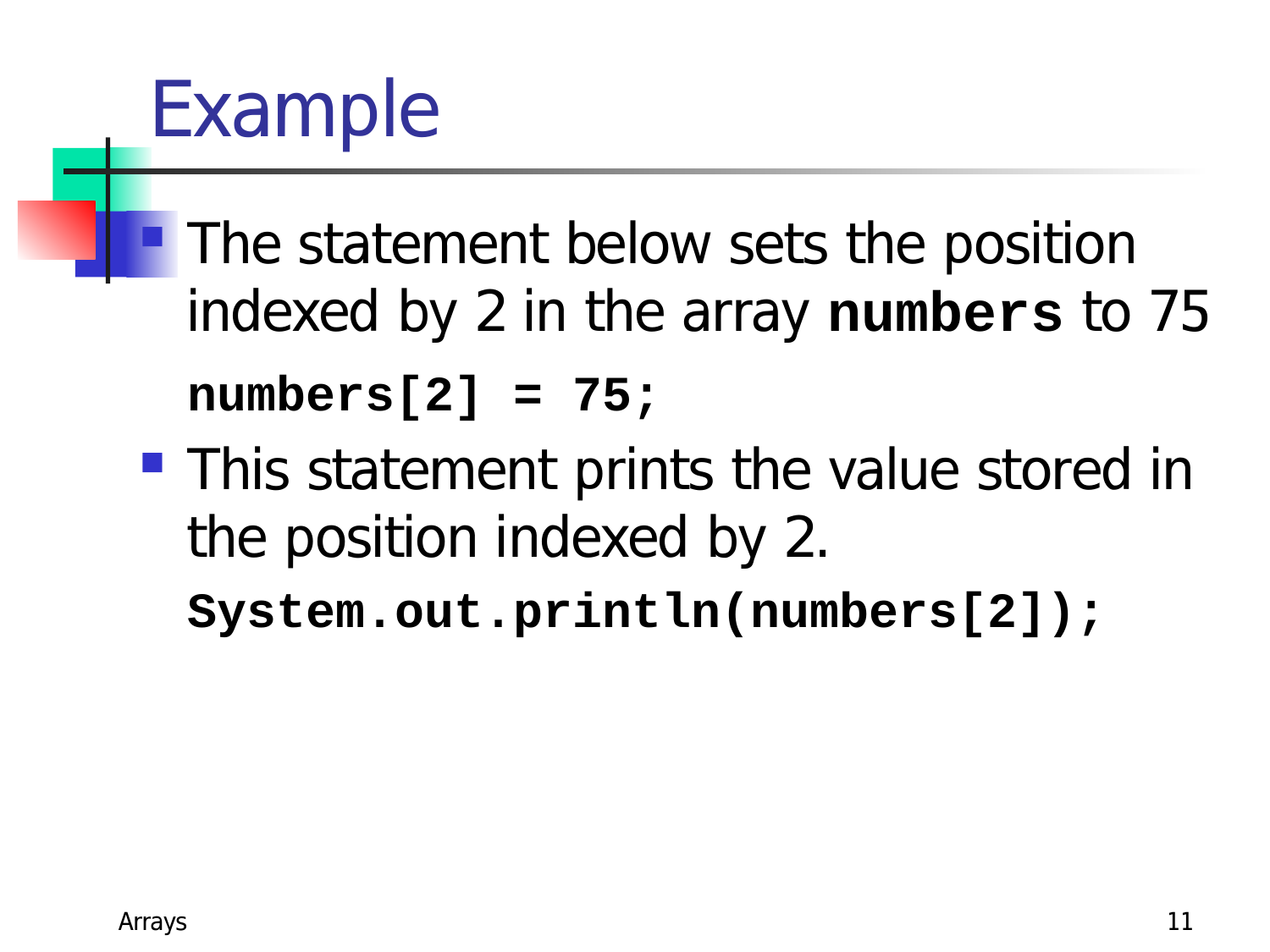

# Example
The statement below sets the position indexed by 2 in the array numbers to 75
	numbers[2] = 75;
This statement prints the value stored in the position indexed by 2.
	System.out.println(numbers[2]);
Arrays
11